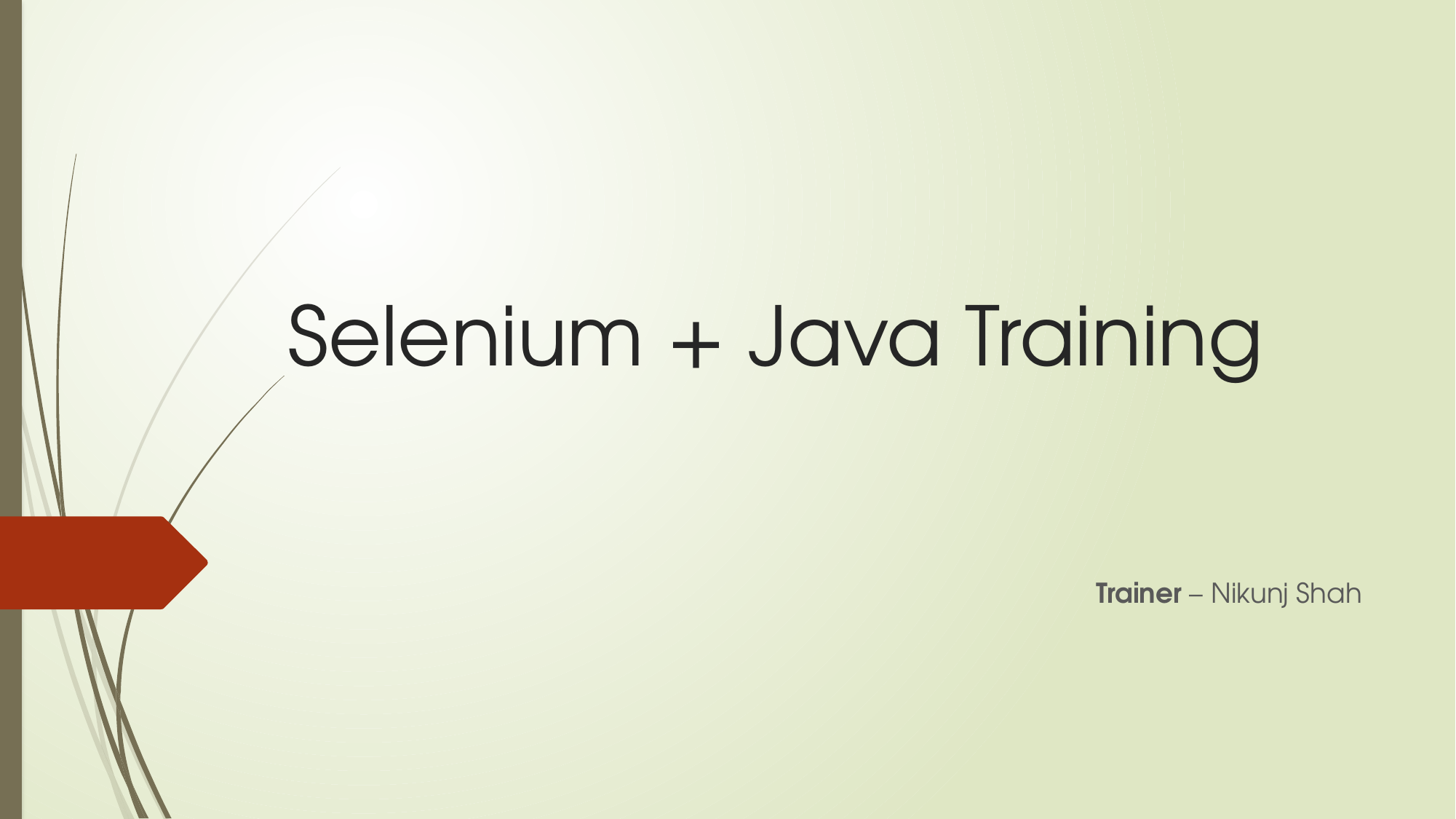

# Selenium + Java Training
Trainer – Nikunj Shah